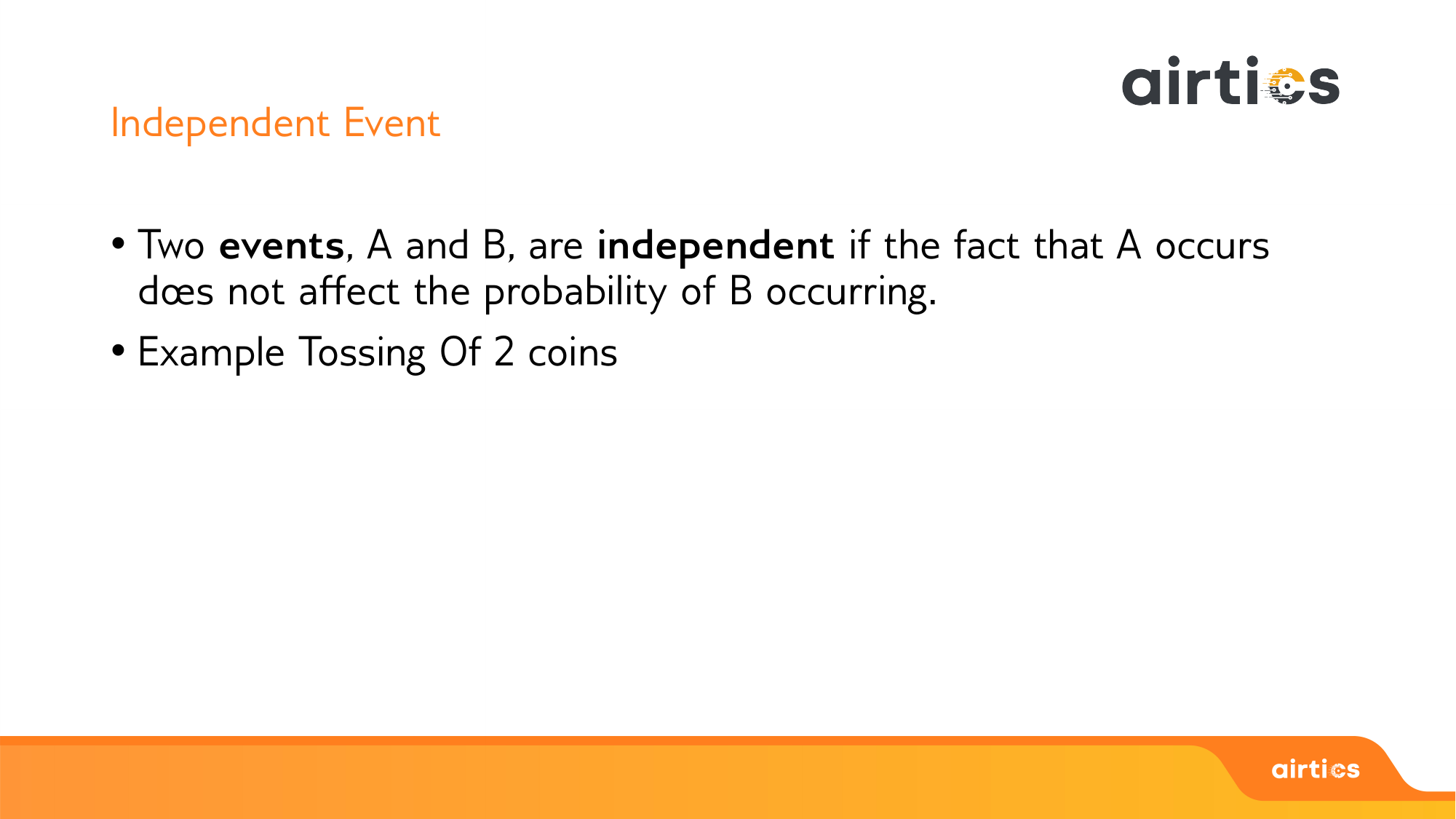

# Independent Event
Two events, A and B, are independent if the fact that A occurs does not affect the probability of B occurring.
Example Tossing Of 2 coins